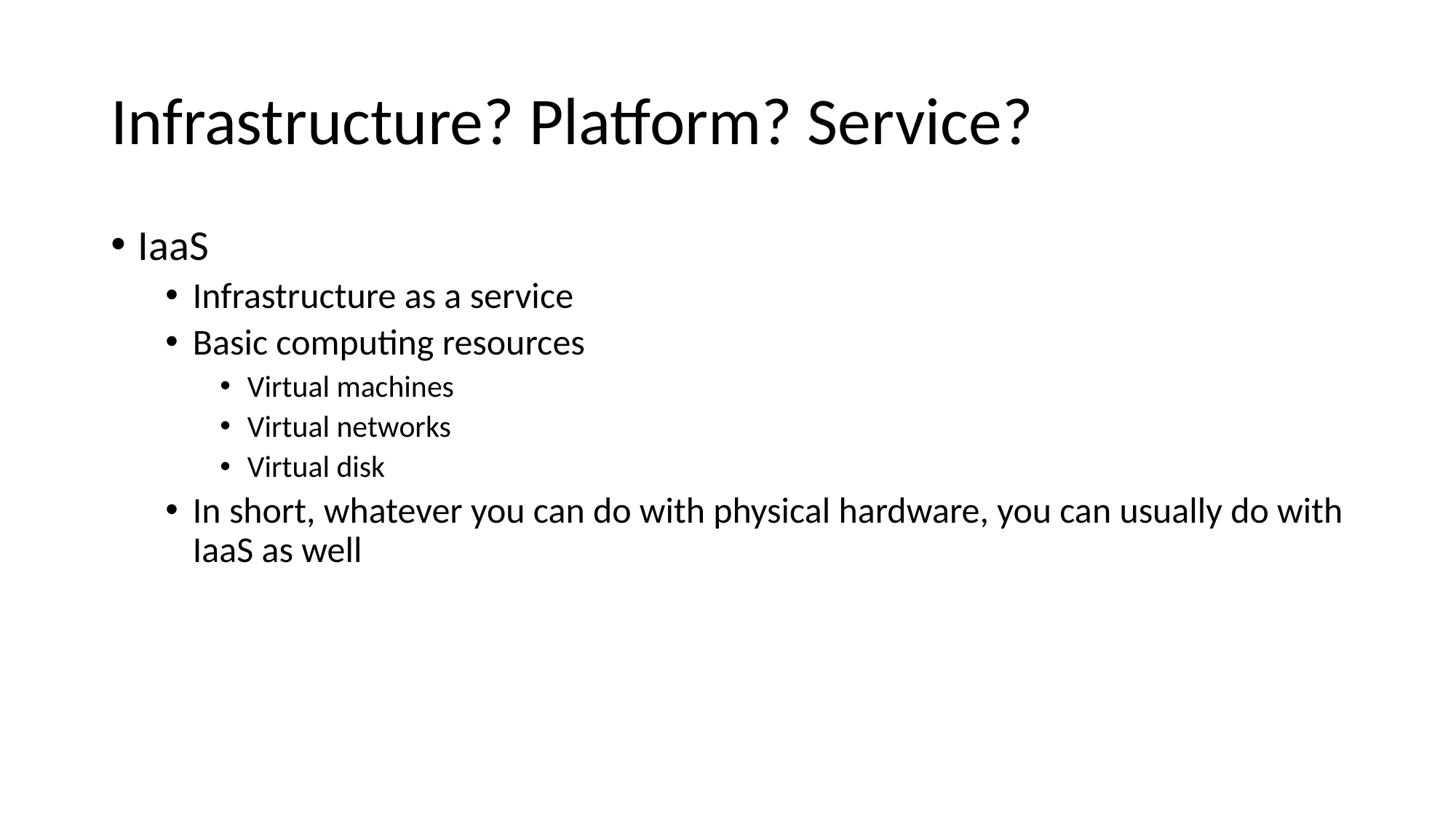

# Infrastructure? Platform? Service?
IaaS
Infrastructure as a service
Basic computing resources
Virtual machines
Virtual networks
Virtual disk
In short, whatever you can do with physical hardware, you can usually do with IaaS as well